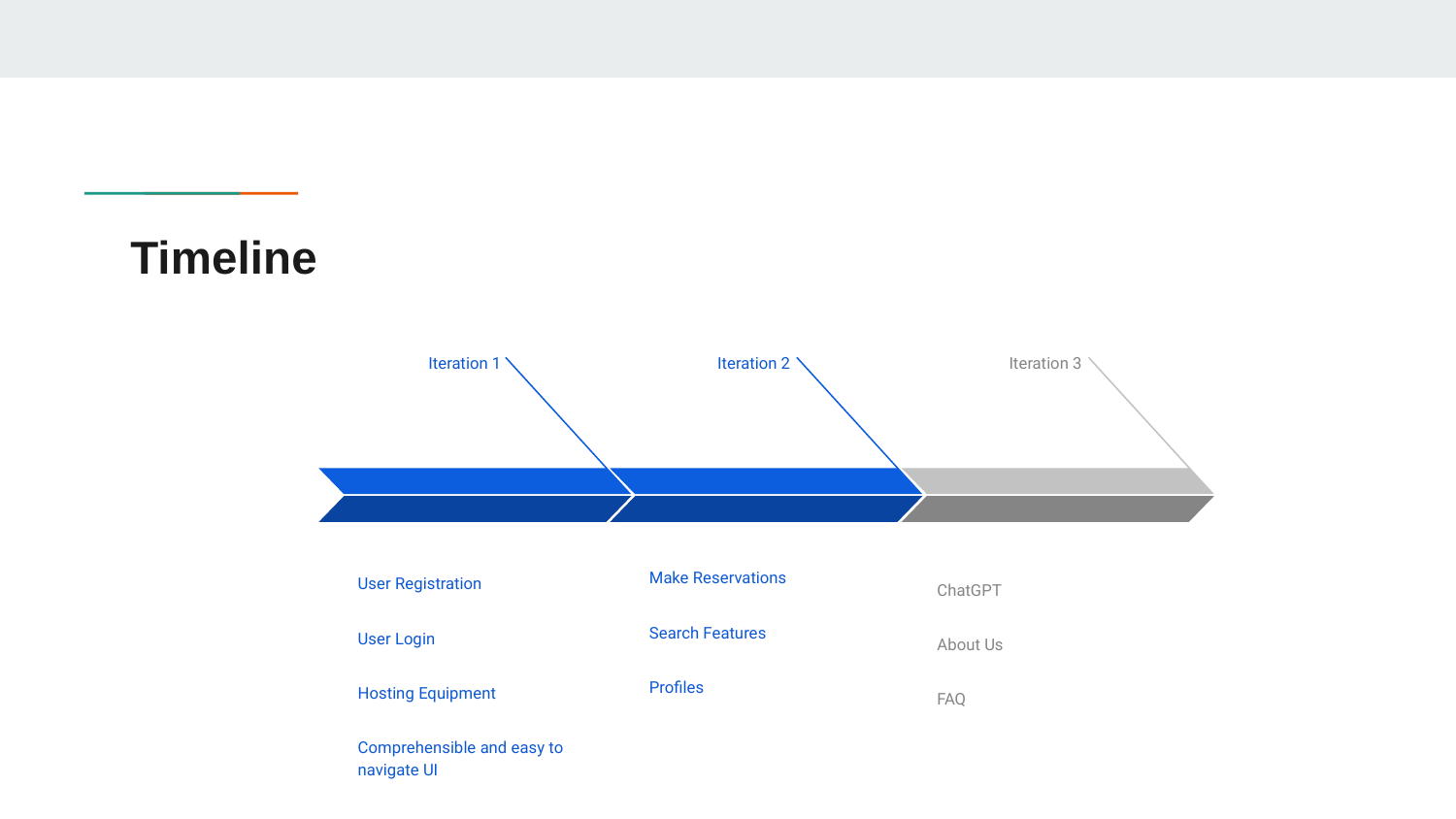

# Timeline
Iteration 1

User Registration
User Login
Hosting Equipment
Comprehensible and easy to navigate UI
Iteration 3

ChatGPT
About Us
FAQ
Iteration 2

Make Reservations
Search Features
Profiles